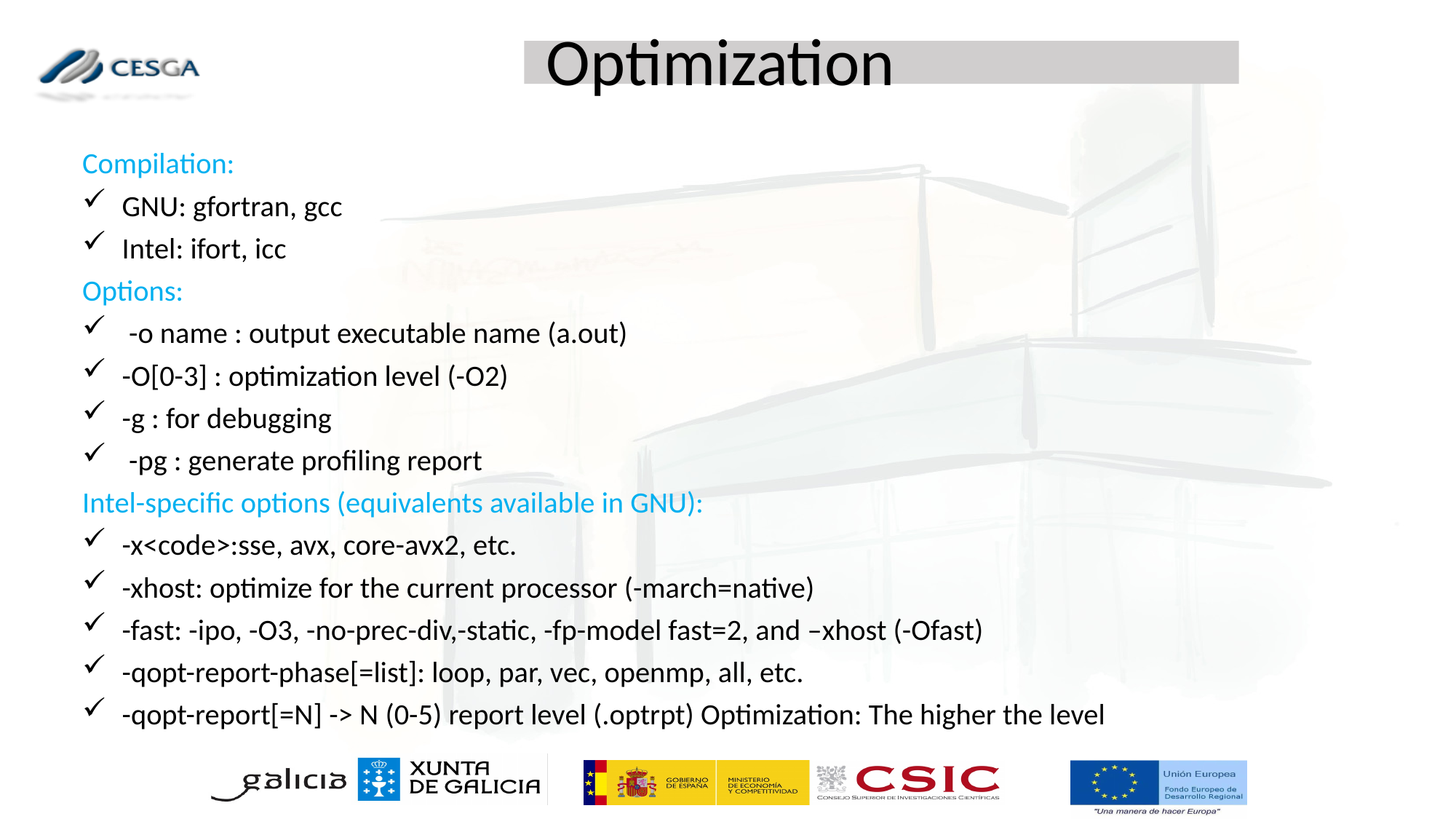

Optimization

Compilation:
GNU: gfortran, gcc
Intel: ifort, icc
Options:
 -o name : output executable name (a.out)
-O[0-3] : optimization level (-O2)
-g : for debugging
 -pg : generate profiling report
Intel-specific options (equivalents available in GNU):
-x<code>:sse, avx, core-avx2, etc.
-xhost: optimize for the current processor (-march=native)
-fast: -ipo, -O3, -no-prec-div,-static, -fp-model fast=2, and –xhost (-Ofast)
-qopt-report-phase[=list]: loop, par, vec, openmp, all, etc.
-qopt-report[=N] -> N (0-5) report level (.optrpt) Optimization: The higher the level